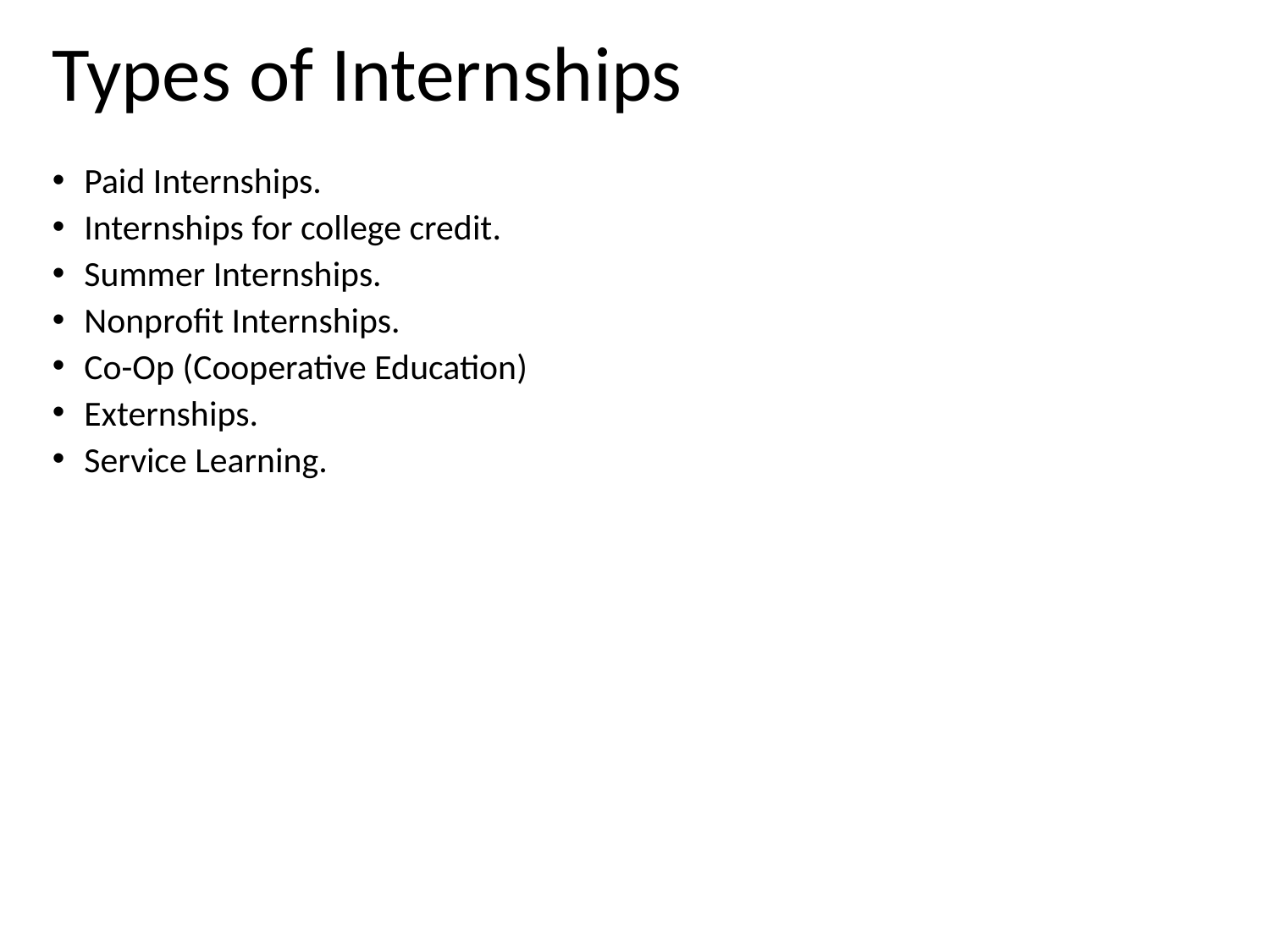

# Types of Internships
Paid Internships.
Internships for college credit.
Summer Internships.
Nonprofit Internships.
Co-Op (Cooperative Education)
Externships.
Service Learning.